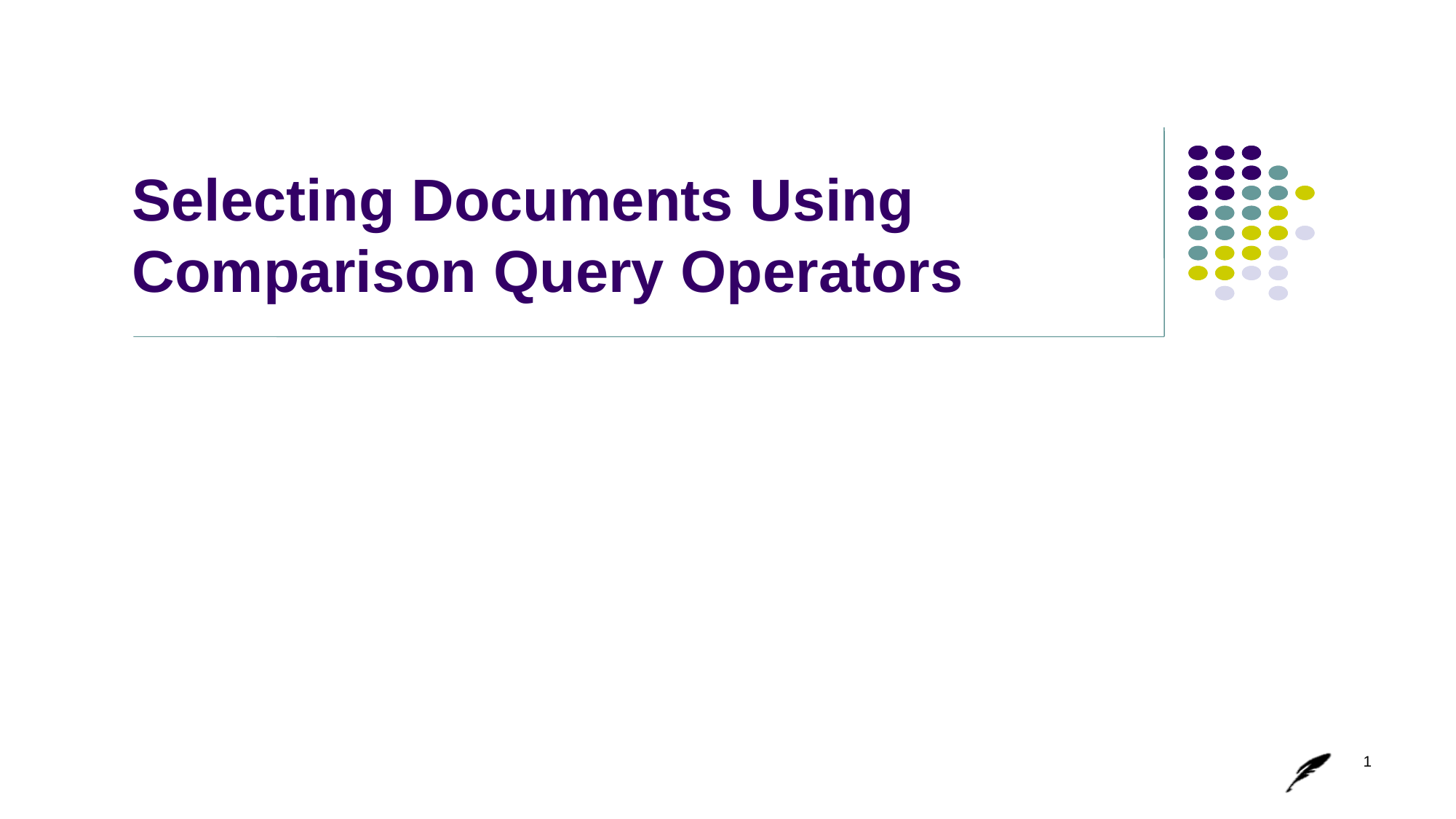

# Selecting Documents Using Comparison Query Operators

1